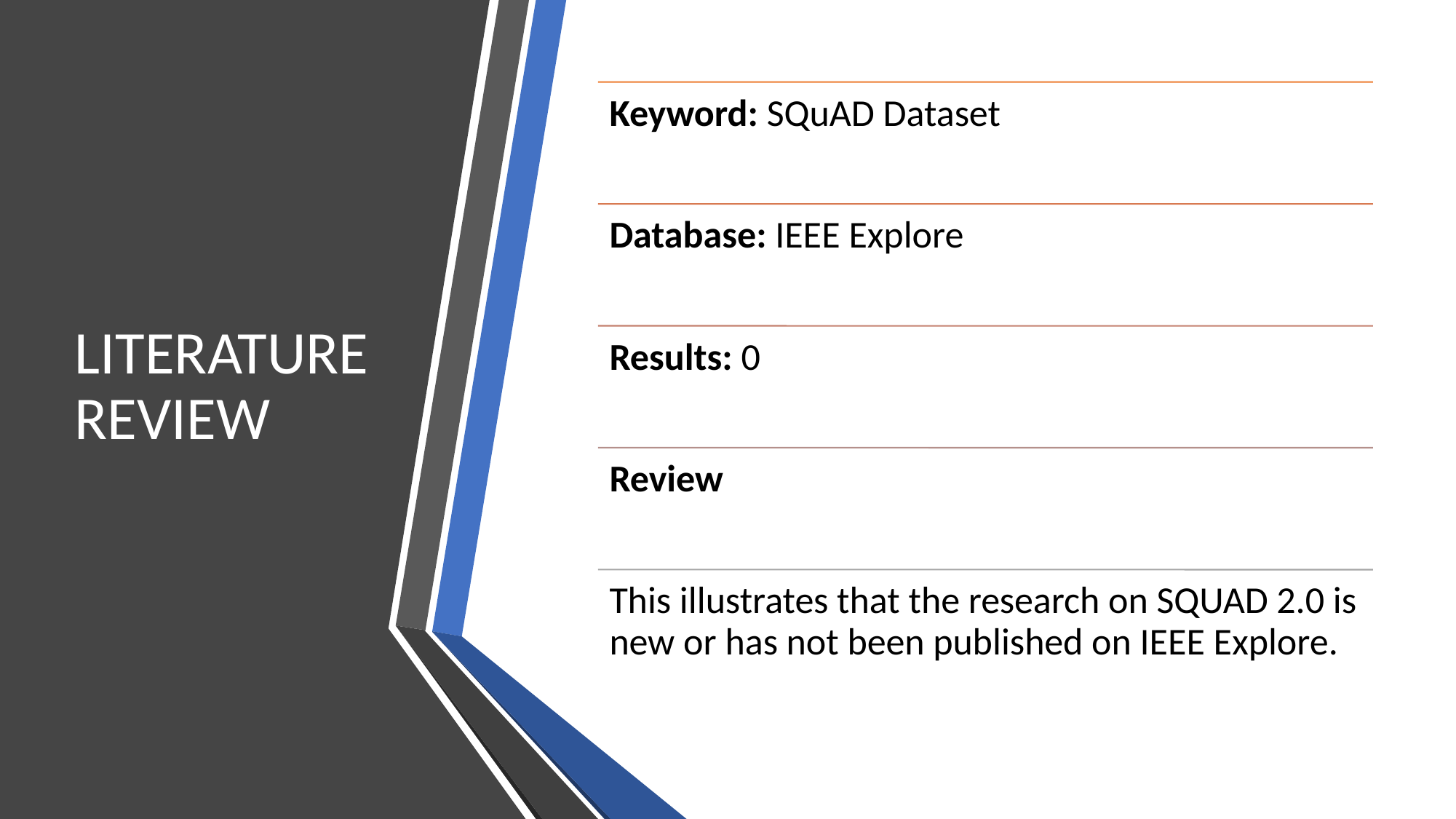

# LITERATURE REVIEW
Keyword: SQuAD Dataset
Database: IEEE Explore
Results: 0
Review
This illustrates that the research on SQUAD 2.0 is new or has not been published on IEEE Explore.